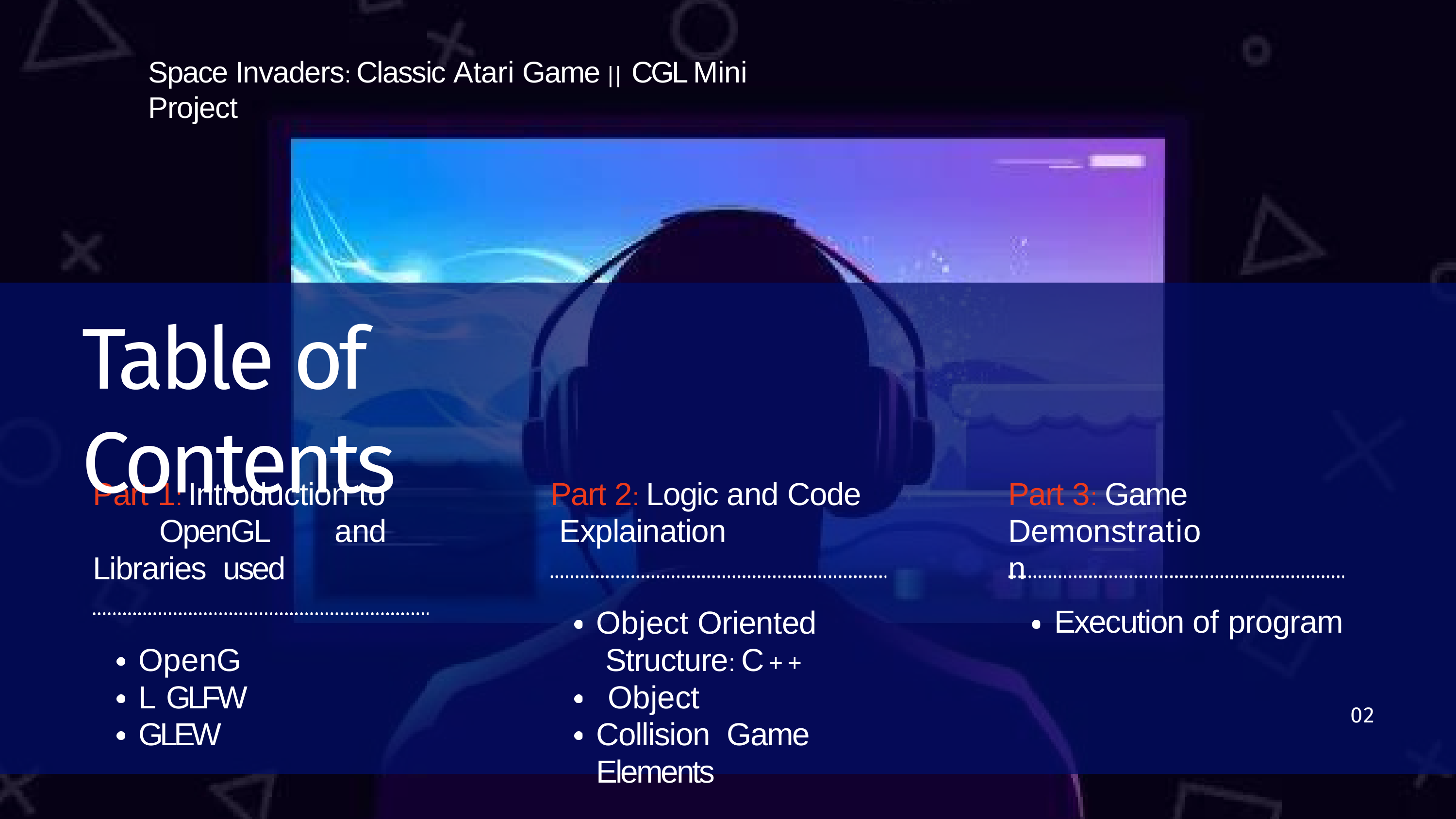

Space Invaders: Classic Atari Game || CGL Mini Project
# Table of Contents
Part 1: Introduction to  OpenGL and Libraries  used
Part 2: Logic and Code  Explaination
Part 3: Game  Demonstration

Object Oriented  Structure: C++  Object Collision  Game Elements
Execution of program
OpenGL  GLFW  GLEW
02